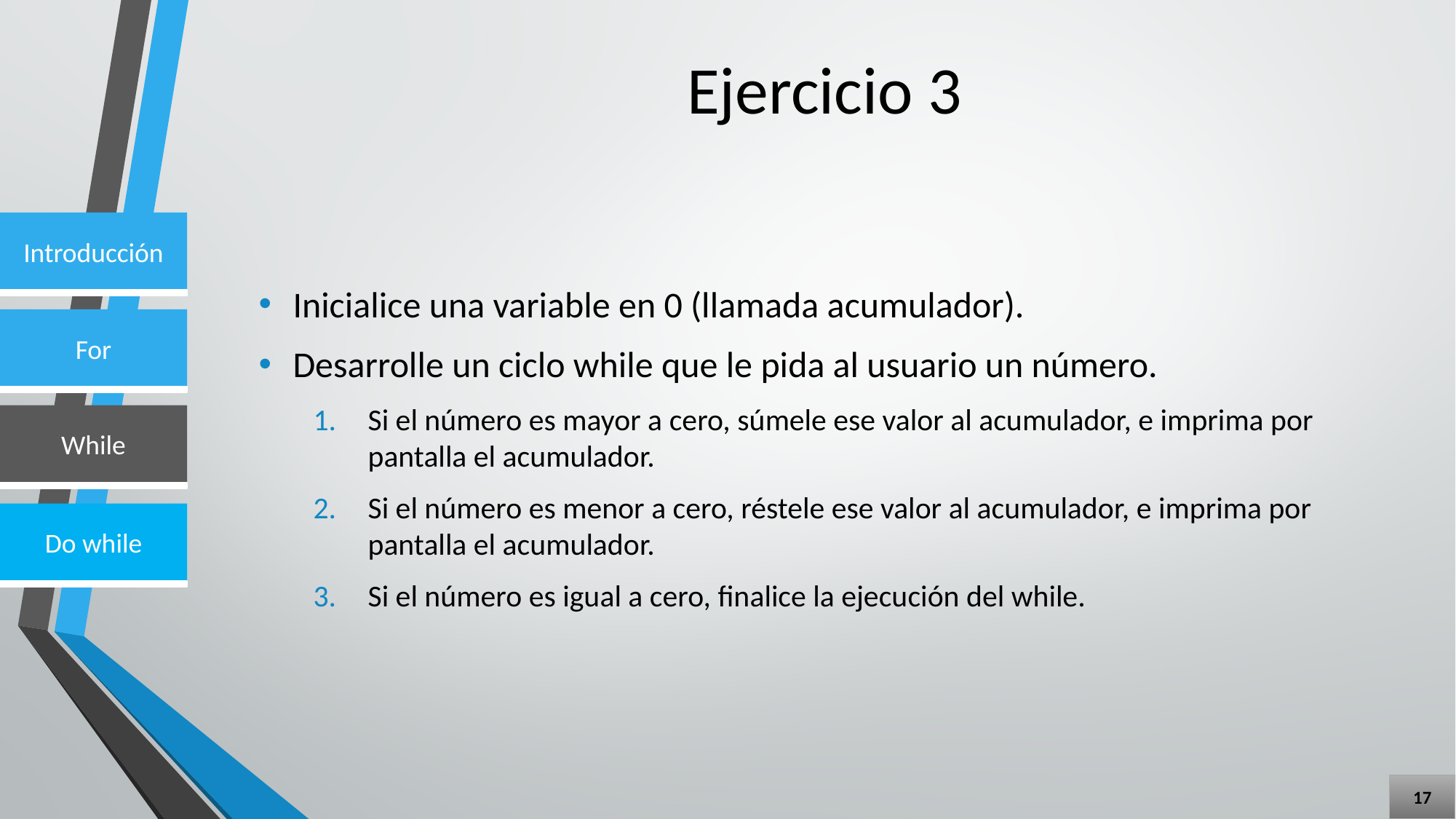

# Ejercicio 3
Inicialice una variable en 0 (llamada acumulador).
Desarrolle un ciclo while que le pida al usuario un número.
Si el número es mayor a cero, súmele ese valor al acumulador, e imprima por pantalla el acumulador.
Si el número es menor a cero, réstele ese valor al acumulador, e imprima por pantalla el acumulador.
Si el número es igual a cero, finalice la ejecución del while.
17